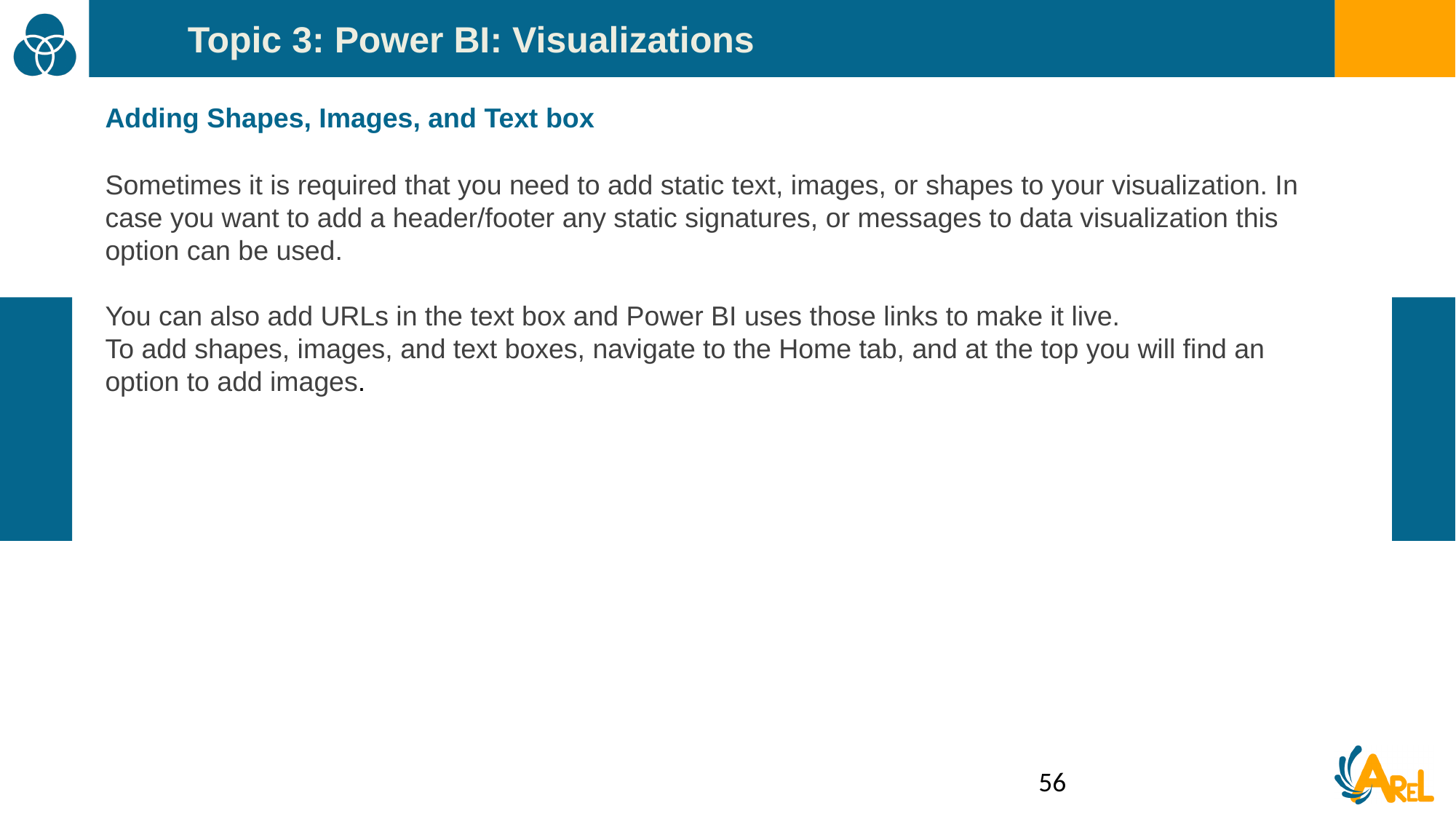

Topic 3: Power BI: Visualizations
Adding Shapes, Images, and Text box

Sometimes it is required that you need to add static text, images, or shapes to your visualization. In case you want to add a header/footer any static signatures, or messages to data visualization this option can be used.

You can also add URLs in the text box and Power BI uses those links to make it live.
To add shapes, images, and text boxes, navigate to the Home tab, and at the top you will find an option to add images.

56